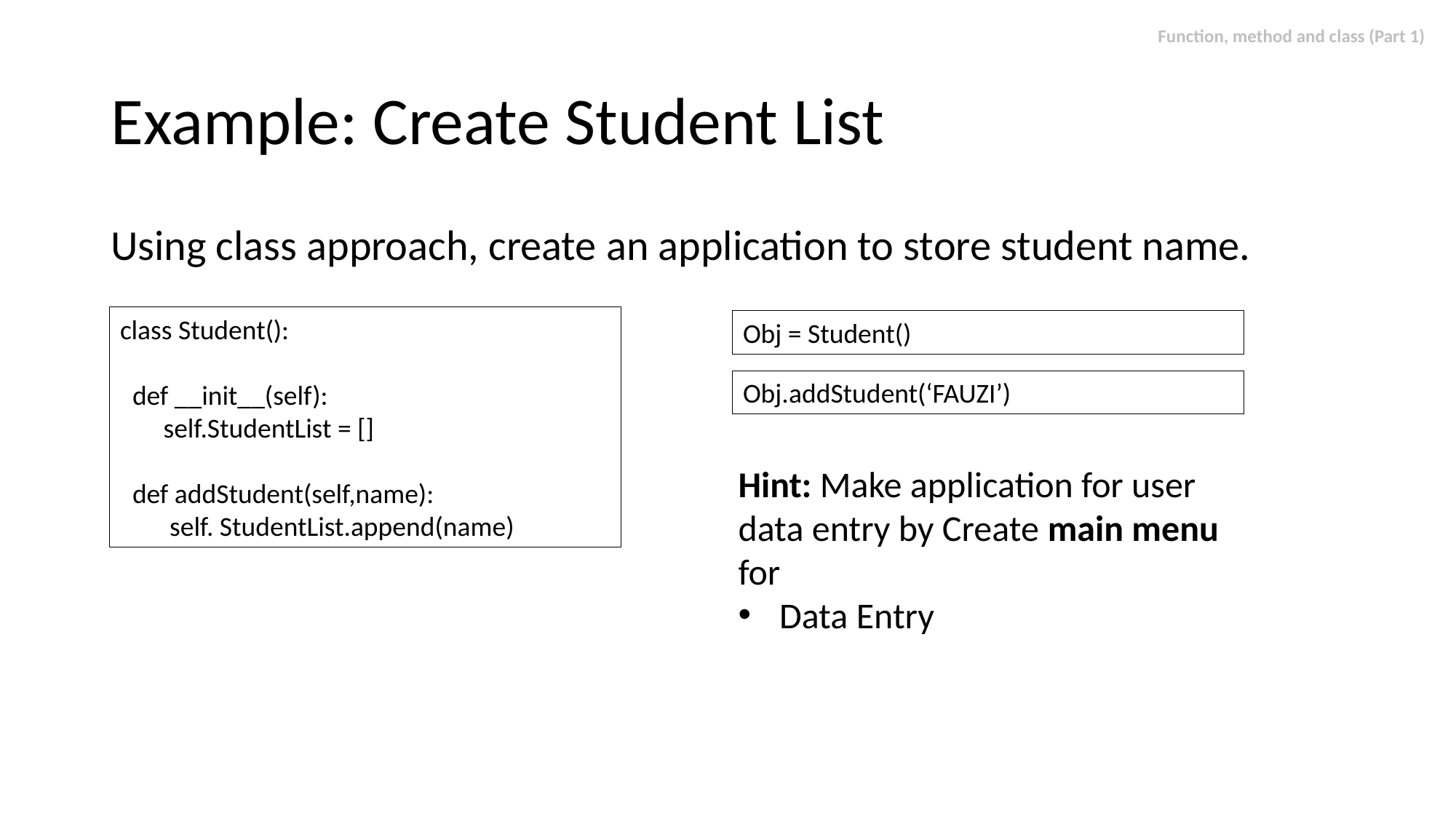

# Example: Create Student List
Using class approach, create an application to store student name.
class Student():

  def __init__(self):
       self.StudentList = []

  def addStudent(self,name):
        self. StudentList.append(name)
Obj = Student()
Obj.addStudent(‘FAUZI’)
Hint: Make application for user data entry by Create main menu for
Data Entry